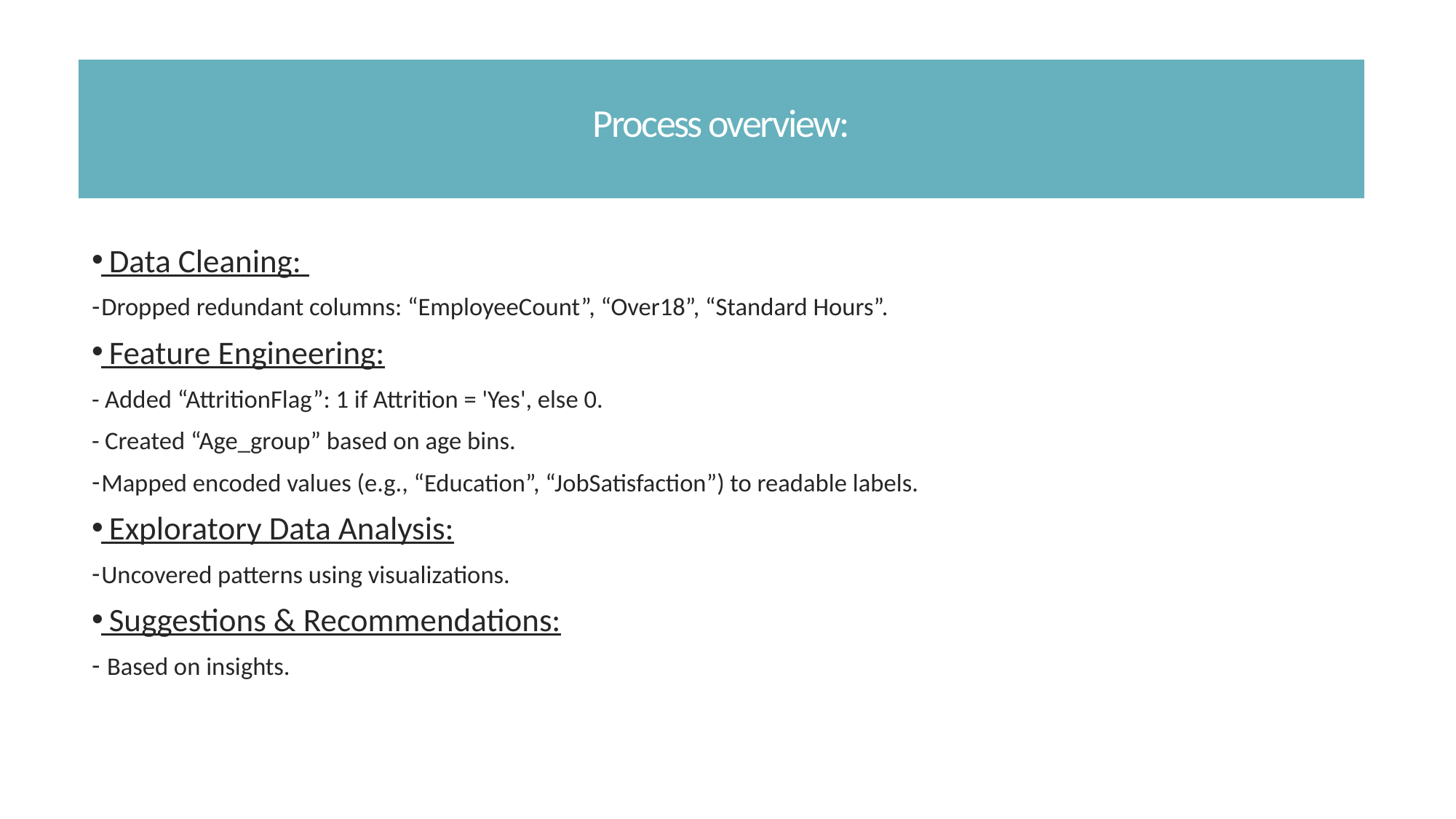

# Process overview:
 Data Cleaning:
Dropped redundant columns: “EmployeeCount”, “Over18”, “Standard Hours”.
 Feature Engineering:
- Added “AttritionFlag”: 1 if Attrition = 'Yes', else 0.
- Created “Age_group” based on age bins.
Mapped encoded values (e.g., “Education”, “JobSatisfaction”) to readable labels.
 Exploratory Data Analysis:
Uncovered patterns using visualizations.
 Suggestions & Recommendations:
 Based on insights.